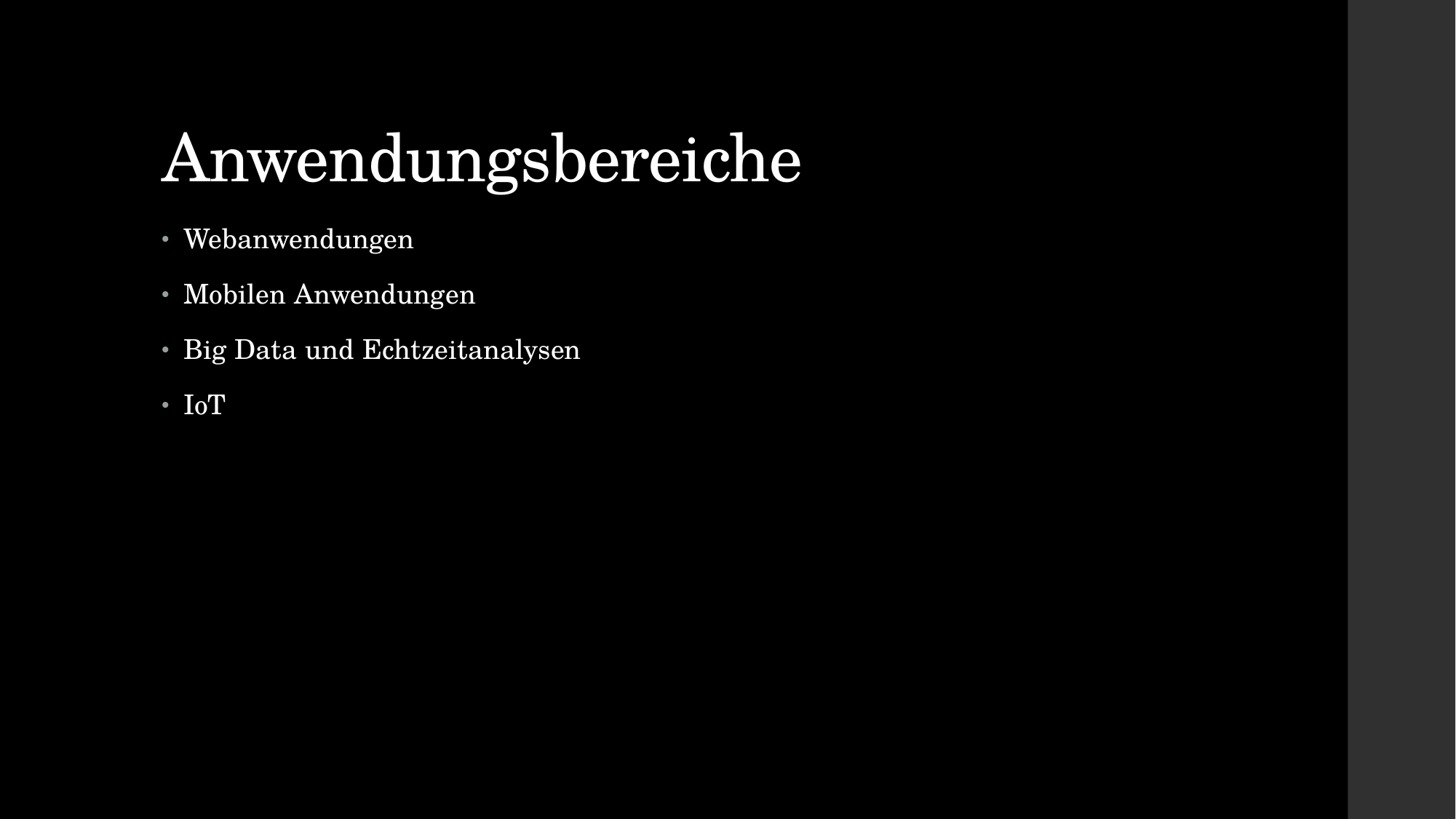

# Anwendungsbereiche
Webanwendungen
Mobilen Anwendungen
Big Data und Echtzeitanalysen
IoT